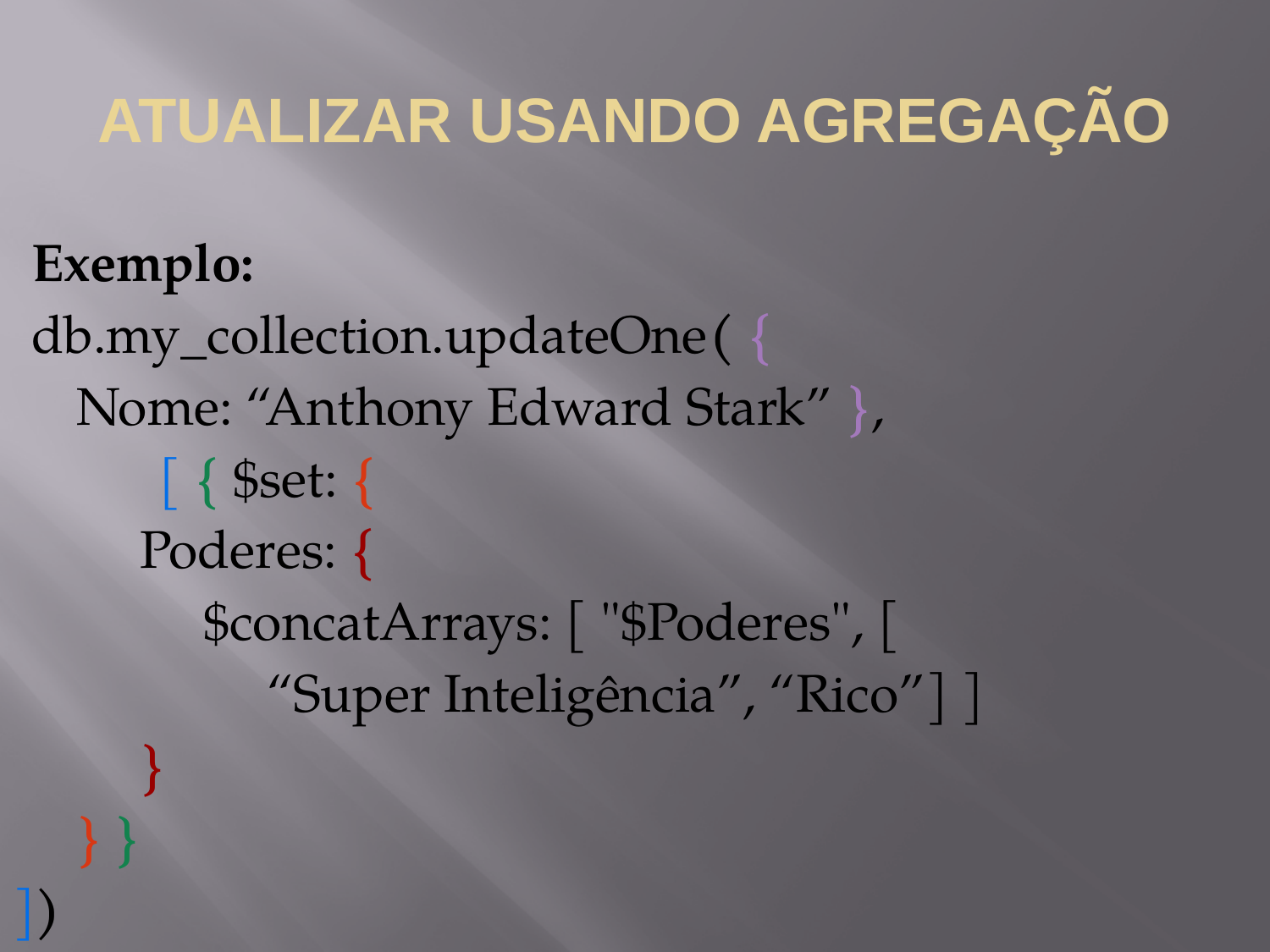

# ATUALIZAR USANDO AGREGAÇÃO
Exemplo:
db.my_collection.updateOne( {
Nome: “Anthony Edward Stark” },
  	[ { $set: {
Poderes: {
$concatArrays: [ "$Poderes", [
“Super Inteligência”, “Rico”] ]
}
} }
])